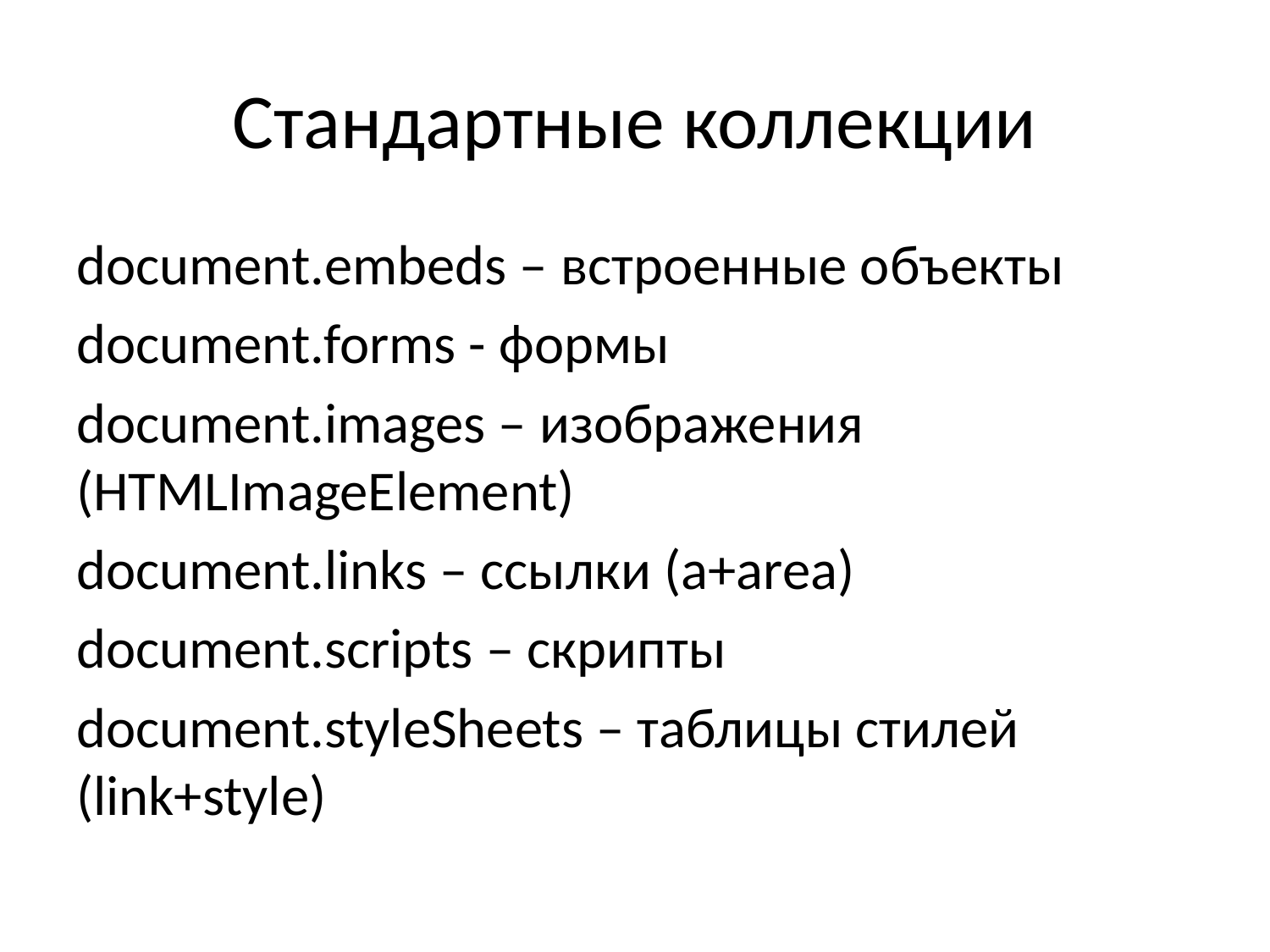

# Стандартные коллекции
document.embeds – встроенные объекты
document.forms - формы
document.images – изображения (HTMLImageElement)
document.links – ссылки (a+area)
document.scripts – скрипты
document.styleSheets – таблицы стилей (link+style)